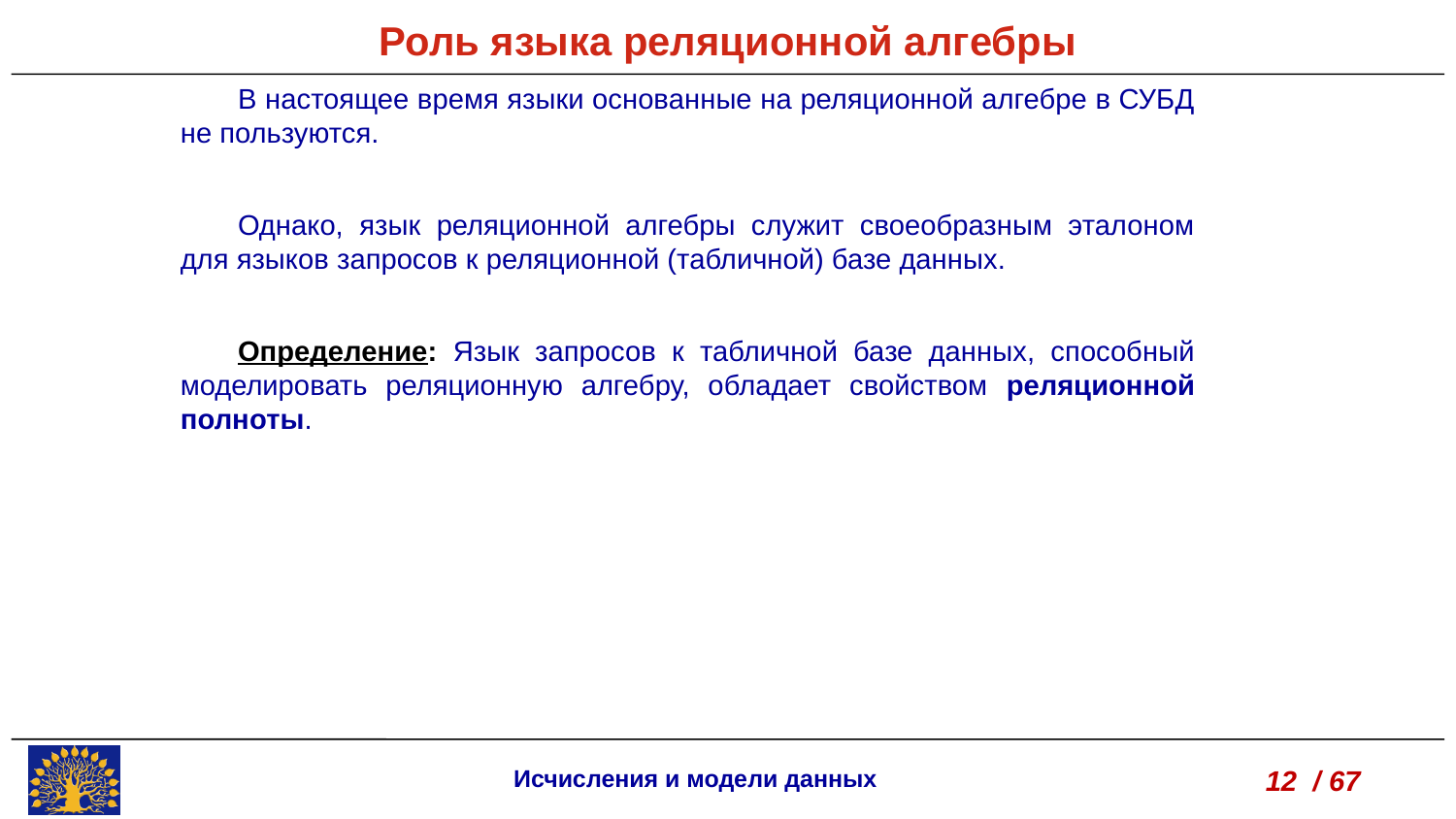

Роль языка реляционной алгебры
В настоящее время языки основанные на реляционной алгебре в СУБД не пользуются.

Однако, язык реляционной алгебры служит своеобразным эталоном для языков запросов к реляционной (табличной) базе данных.

Определение: Язык запросов к табличной базе данных, способный моделировать реляционную алгебру, обладает свойством реляционной полноты.